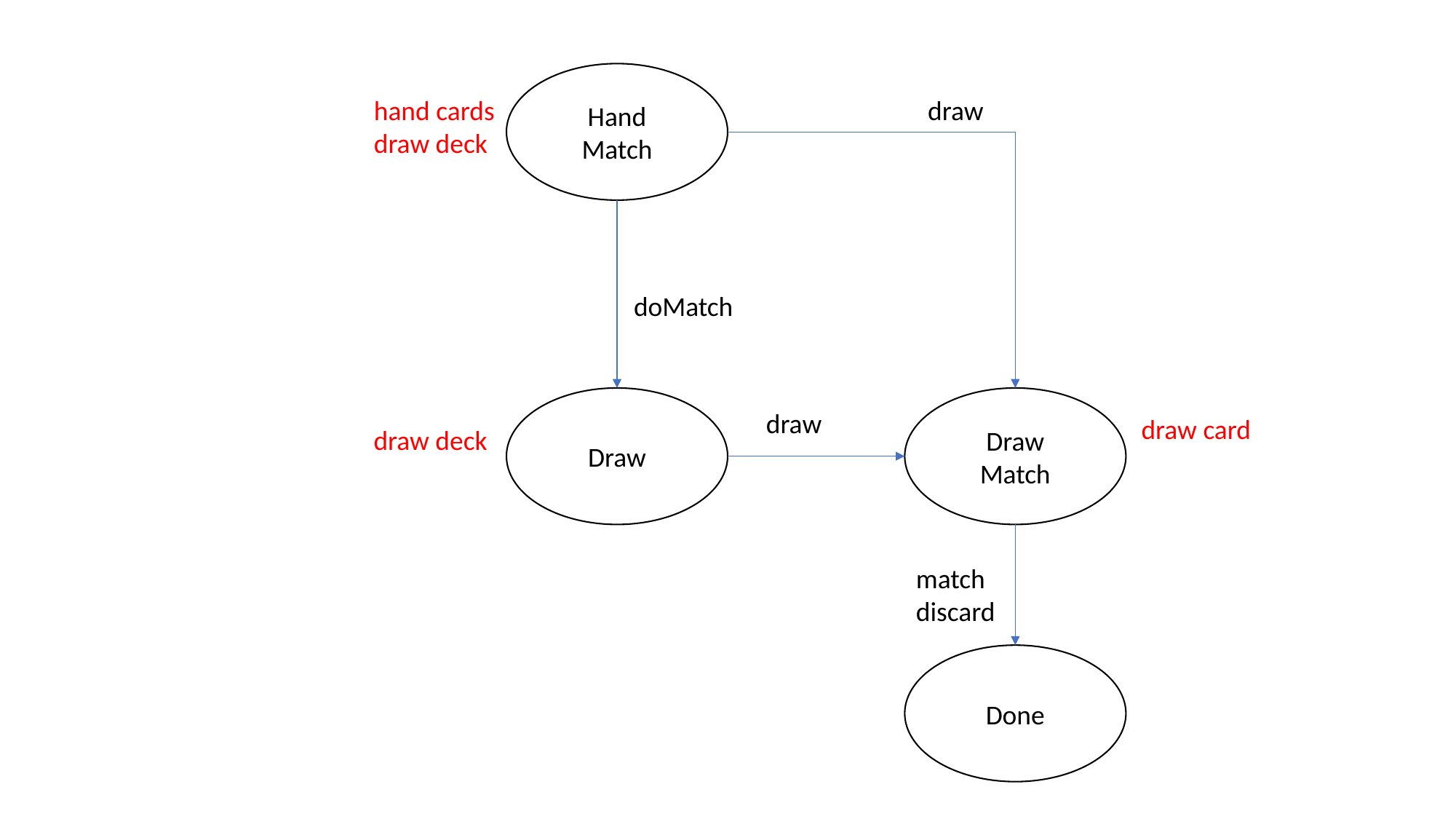

Hand
Match
hand cards
draw deck
draw
doMatch
Draw
Draw
Match
draw
draw card
draw deck
match
discard
Done